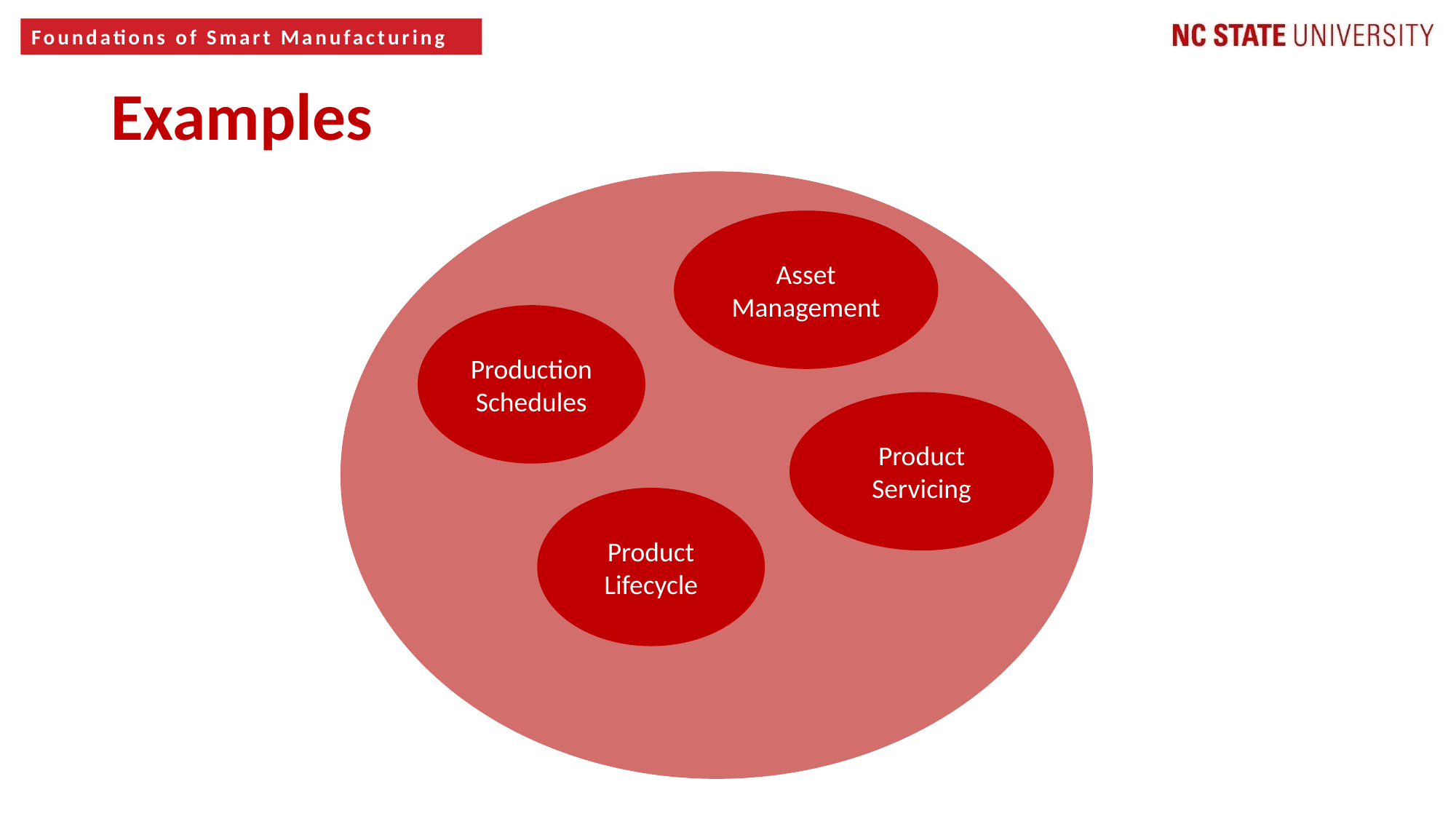

7
Examples

Asset Management
Production Schedules
Product Servicing
Product Lifecycle